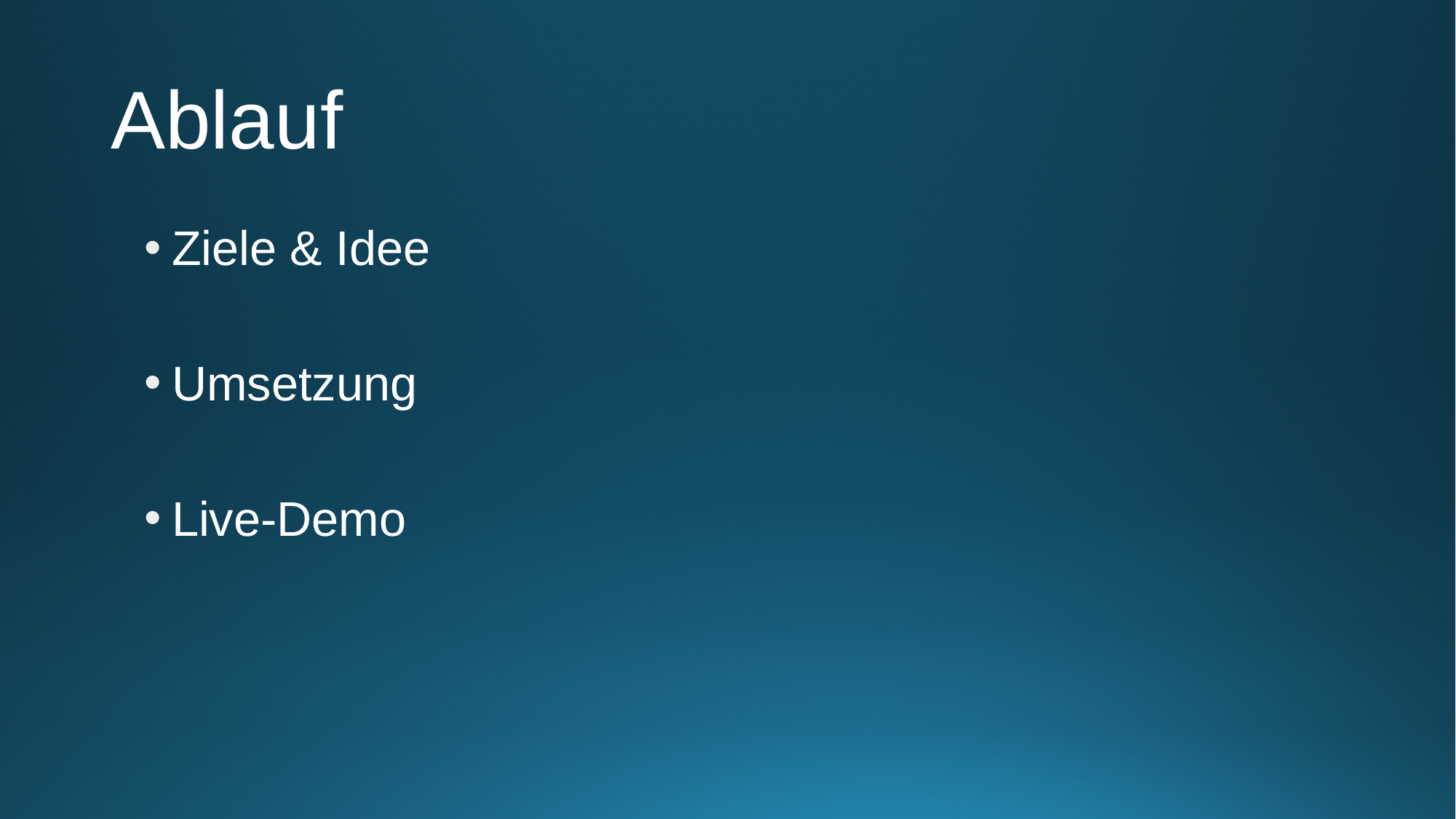

# Ablauf
Ziele & Idee

Umsetzung

Live-Demo